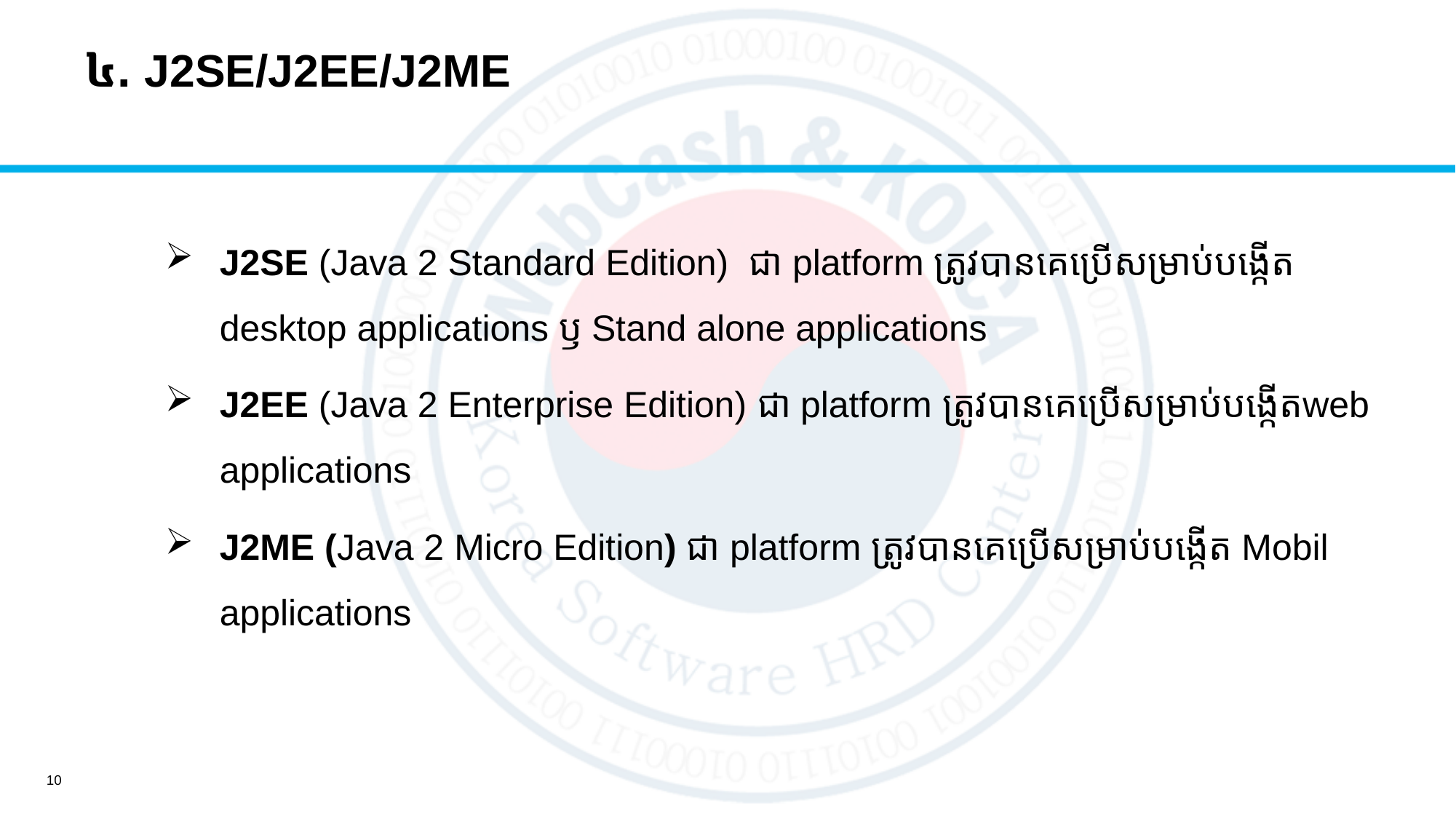

# ៤. J2SE/J2EE/J2ME​​
J2SE (Java 2 Standard Edition)  ជា platform ត្រូវបានគេប្រើសម្រាប់បង្កើត desktop applications​​​​ ឫ Stand alone applications
J2EE (Java 2 Enterprise Edition) ជា platform ត្រូវបានគេប្រើសម្រាប់បង្កើតweb applications
J2ME (Java 2 Micro Edition) ជា platform ត្រូវបានគេប្រើសម្រាប់បង្កើត Mobil applications
10